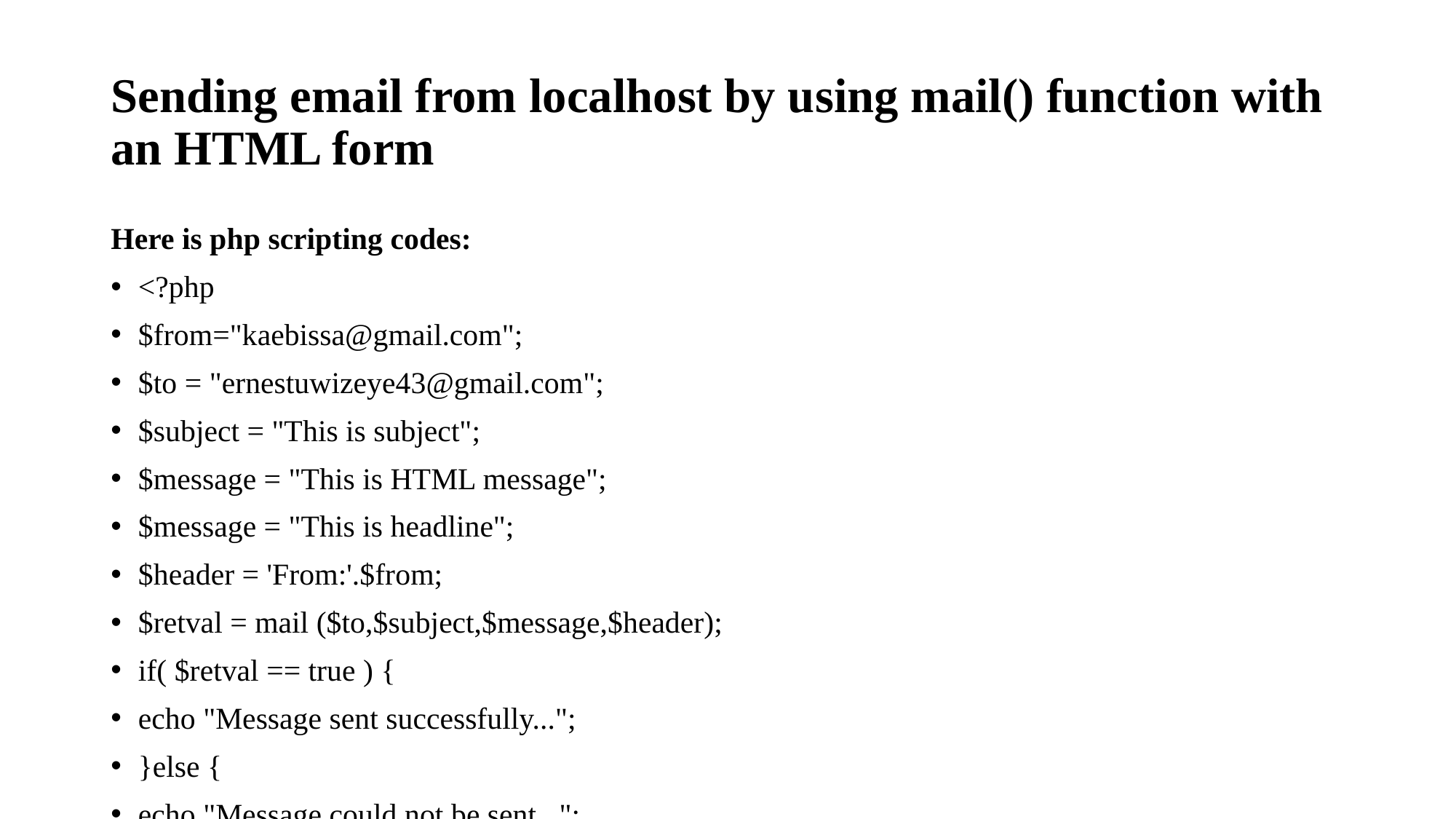

# Sending email from localhost by using mail() function with an HTML form
Here is php scripting codes:
<?php
$from="kaebissa@gmail.com";
$to = "ernestuwizeye43@gmail.com";
$subject = "This is subject";
$message = "This is HTML message";
$message = "This is headline";
$header = 'From:'.$from;
$retval = mail ($to,$subject,$message,$header);
if( $retval == true ) {
echo "Message sent successfully...";
}else {
echo "Message could not be sent...";
}
?>